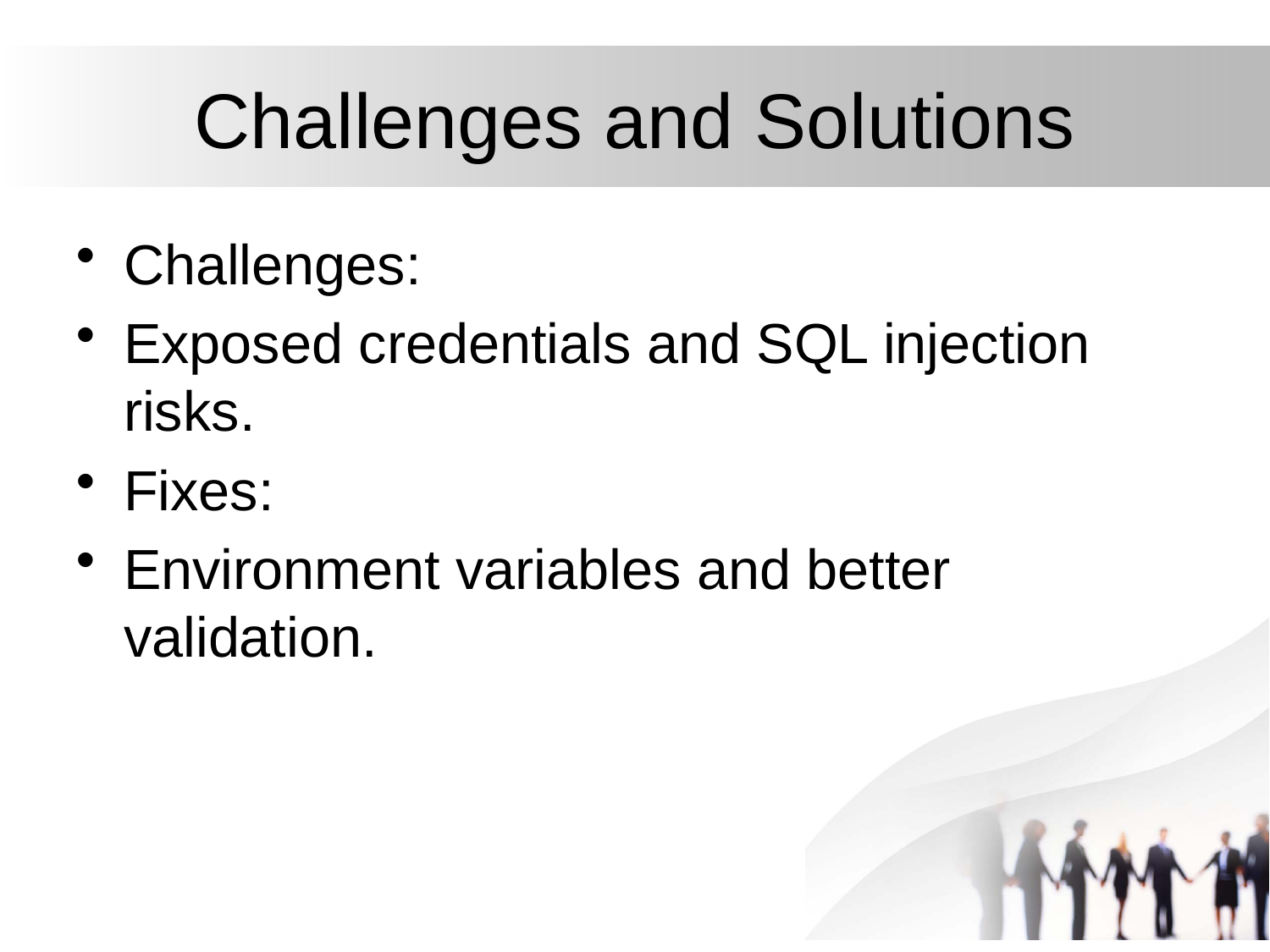

# Challenges and Solutions
Challenges:
Exposed credentials and SQL injection risks.
Fixes:
Environment variables and better validation.